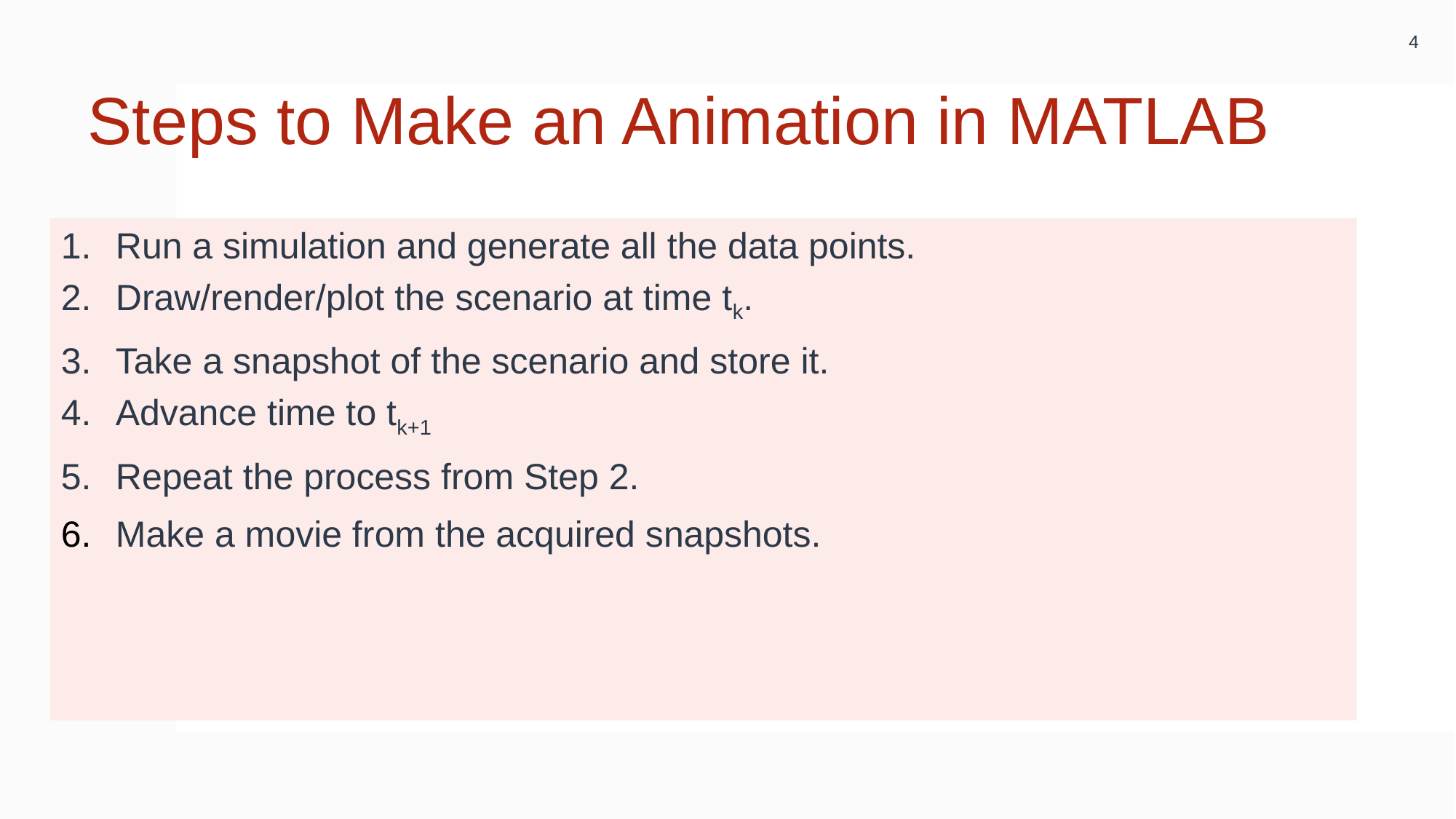

4
# Steps to Make an Animation in MATLAB
Run a simulation and generate all the data points.
Draw/render/plot the scenario at time tk.
Take a snapshot of the scenario and store it.
Advance time to tk+1
Repeat the process from Step 2.
Make a movie from the acquired snapshots.